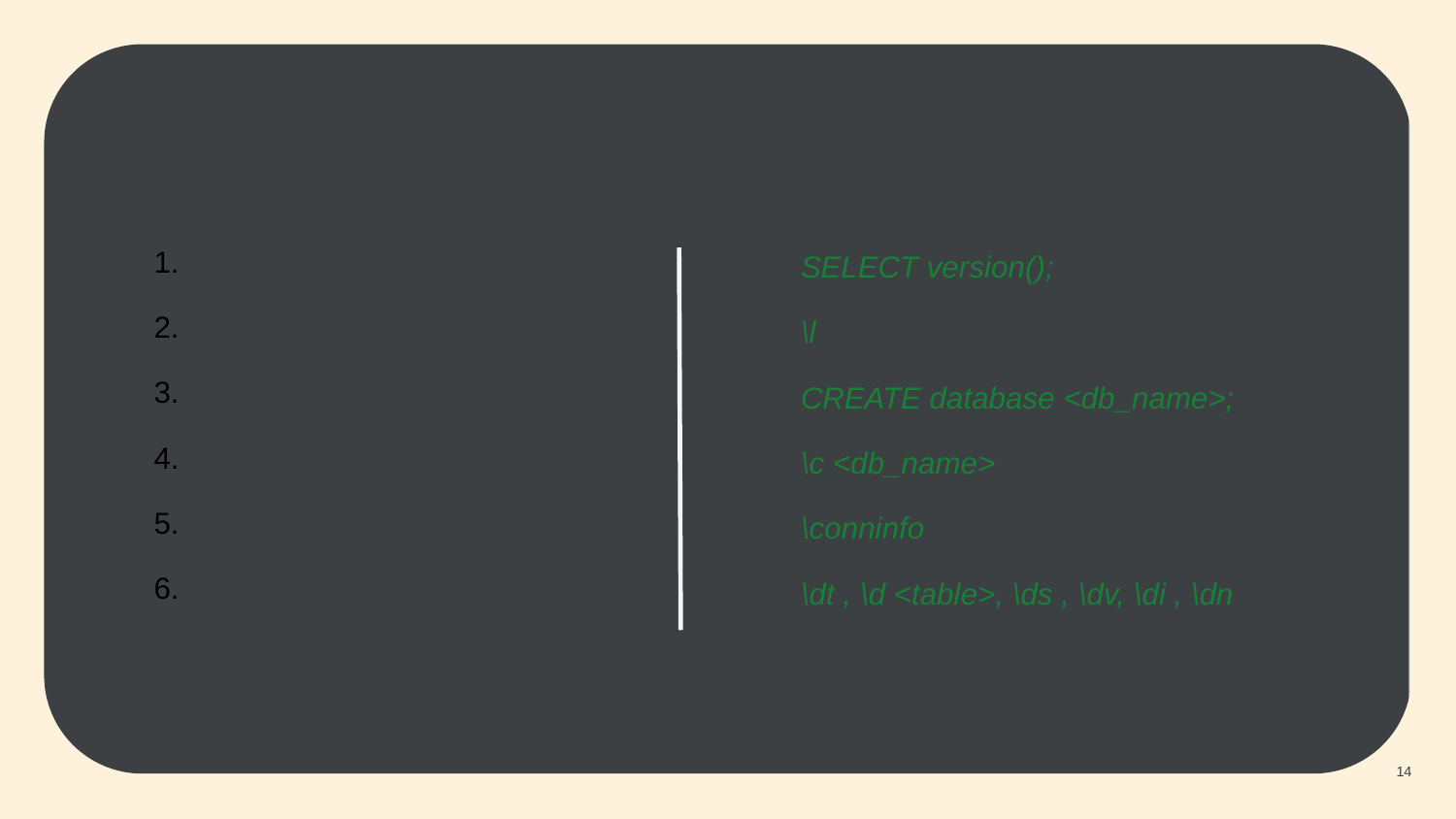

# Shell Command (psql)

SELECT version();

\l

CREATE database <db_name>;

\c <db_name>

\conninfo

\dt , \d <table>, \ds , \dv, \di , \dn

Get version of PostgresQL

Listing down all database

Creating new database

Switching to the database

Connection Information

Some commands related to Tables and Schema

14